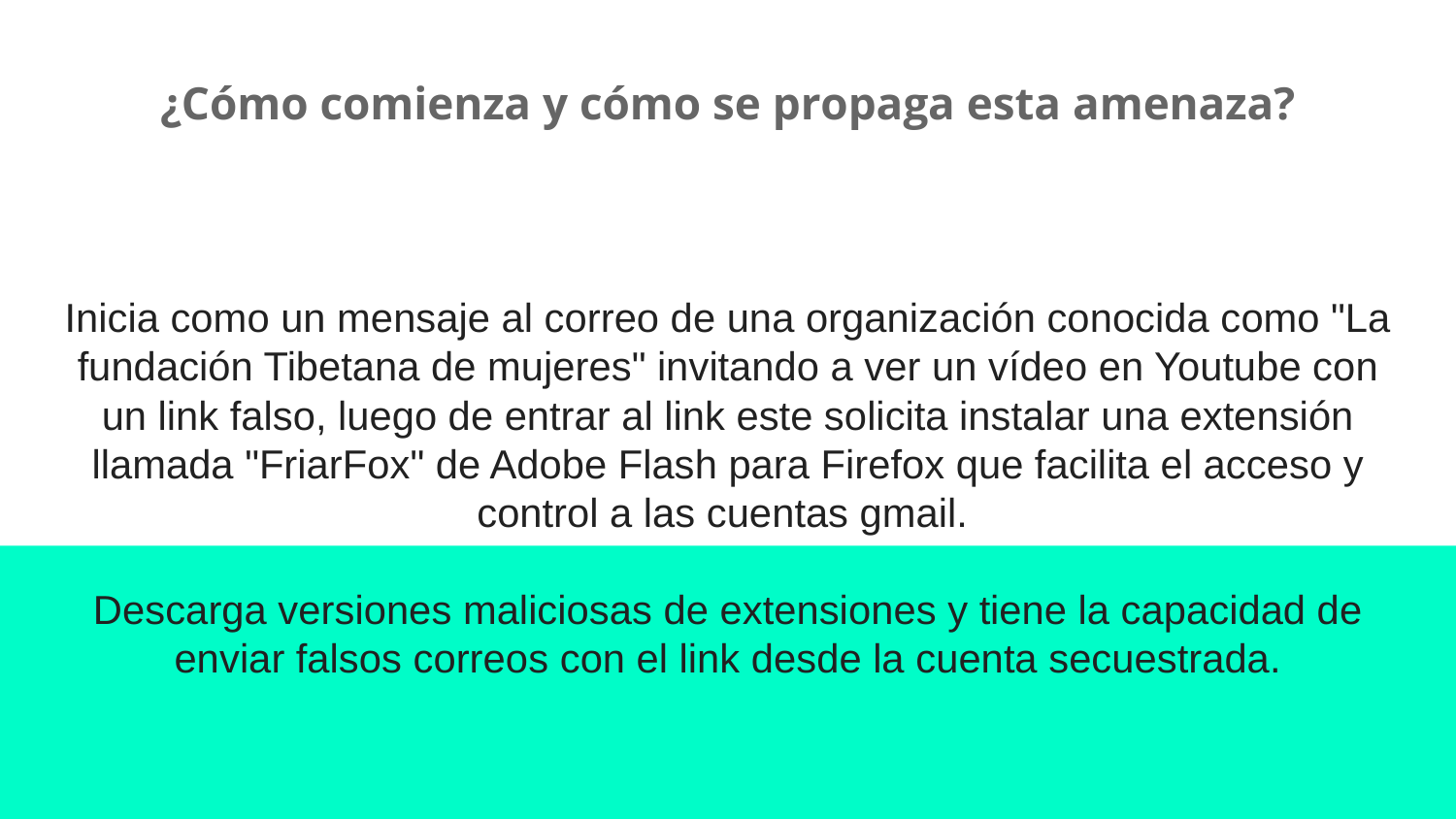

# ¿Cómo comienza y cómo se propaga esta amenaza?
Inicia como un mensaje al correo de una organización conocida como "La fundación Tibetana de mujeres" invitando a ver un vídeo en Youtube con un link falso, luego de entrar al link este solicita instalar una extensión llamada "FriarFox" de Adobe Flash para Firefox que facilita el acceso y control a las cuentas gmail.

Descarga versiones maliciosas de extensiones y tiene la capacidad de enviar falsos correos con el link desde la cuenta secuestrada.